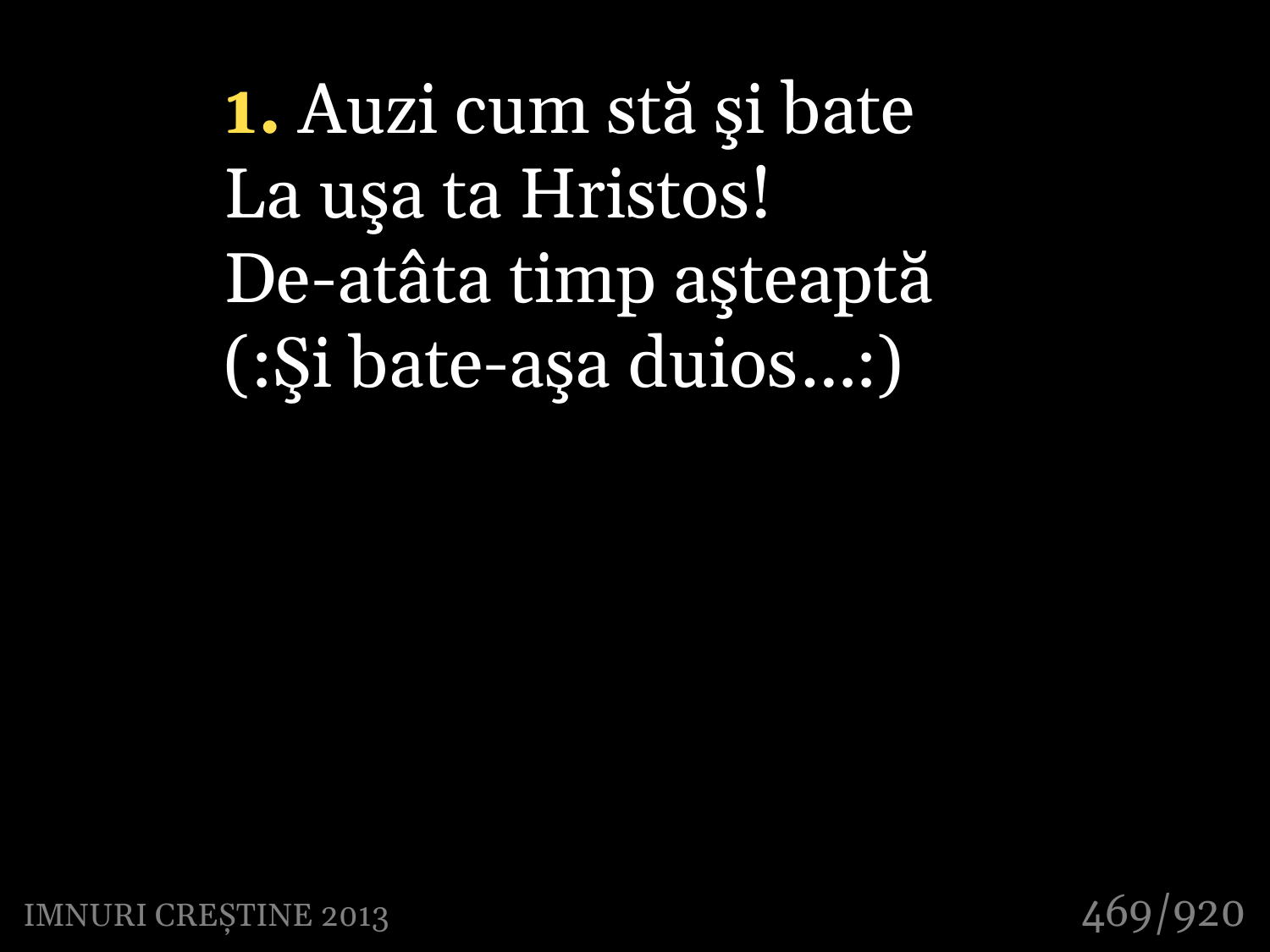

1. Auzi cum stă şi bate
La uşa ta Hristos!
De-atâta timp aşteaptă
(:Şi bate-aşa duios…:)
469/920
IMNURI CREȘTINE 2013